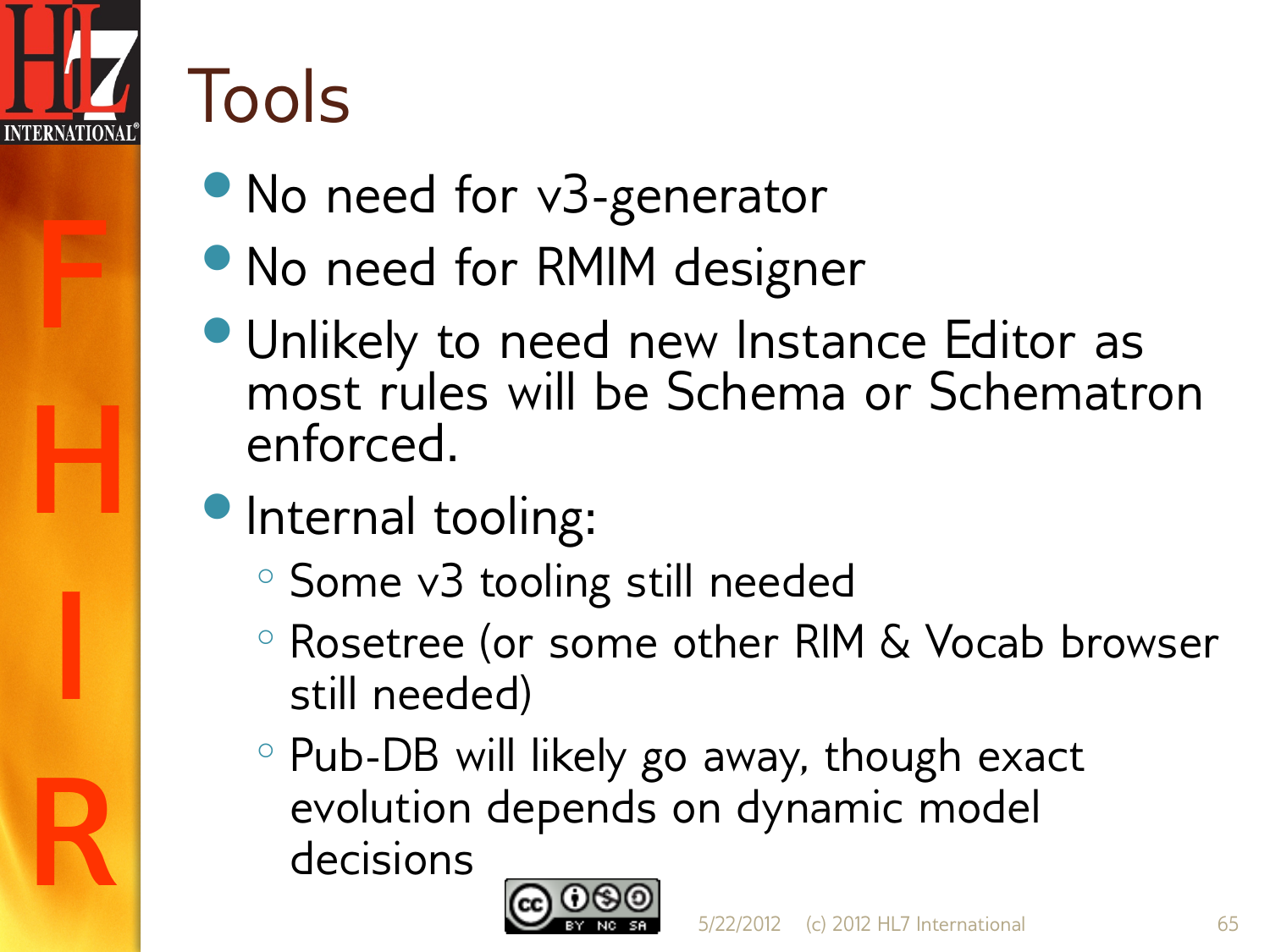

# Tools
No need for v3-generator
No need for RMIM designer
Unlikely to need new Instance Editor as most rules will be Schema or Schematron enforced.
Internal tooling:
Some v3 tooling still needed
Rosetree (or some other RIM & Vocab browser still needed)
Pub-DB will likely go away, though exact evolution depends on dynamic model decisions
5/22/2012
(c) 2012 HL7 International
65